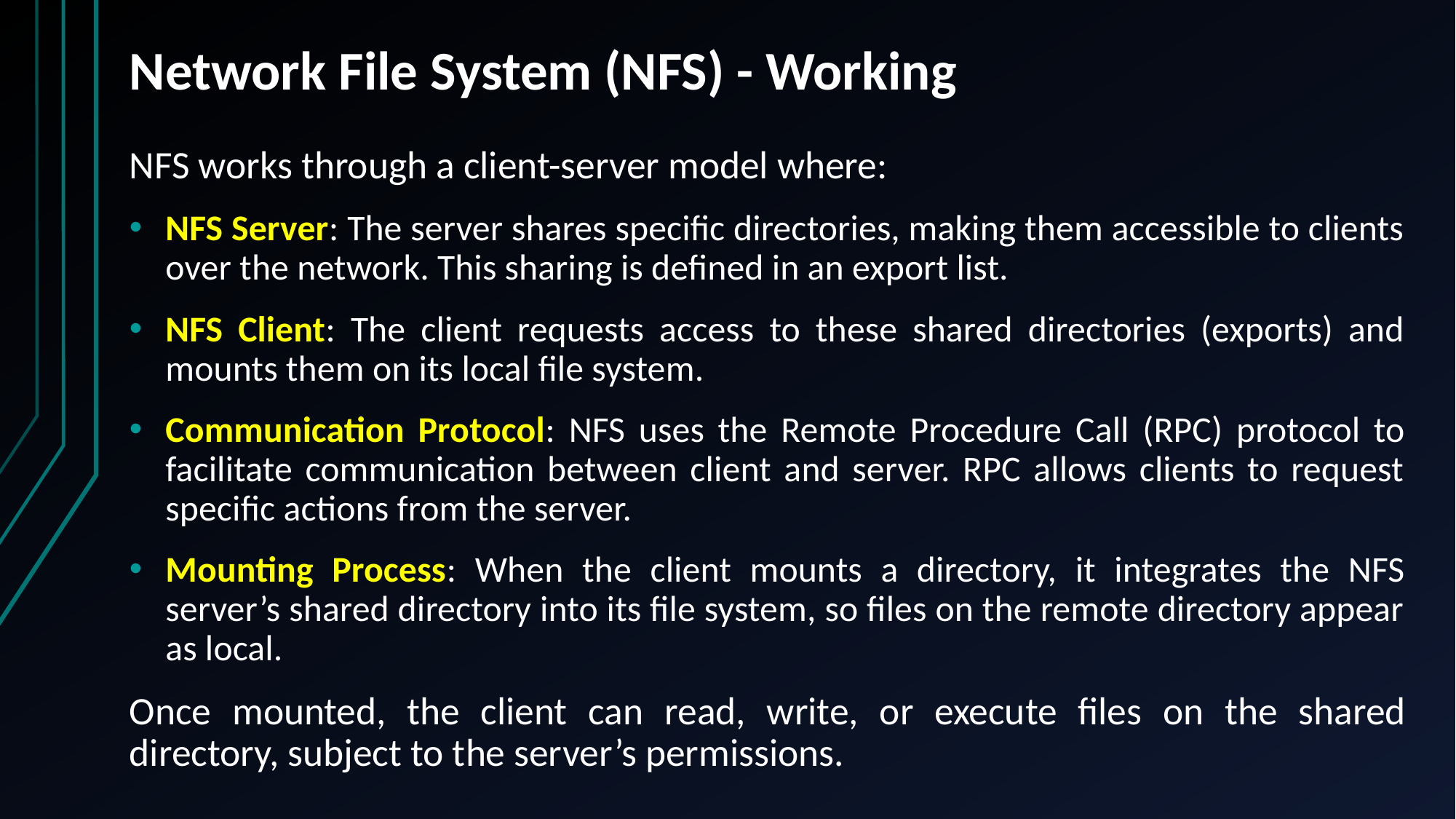

# Network File System (NFS) - Working
NFS works through a client-server model where:
NFS Server: The server shares specific directories, making them accessible to clients over the network. This sharing is defined in an export list.
NFS Client: The client requests access to these shared directories (exports) and mounts them on its local file system.
Communication Protocol: NFS uses the Remote Procedure Call (RPC) protocol to facilitate communication between client and server. RPC allows clients to request specific actions from the server.
Mounting Process: When the client mounts a directory, it integrates the NFS server’s shared directory into its file system, so files on the remote directory appear as local.
Once mounted, the client can read, write, or execute files on the shared directory, subject to the server’s permissions.